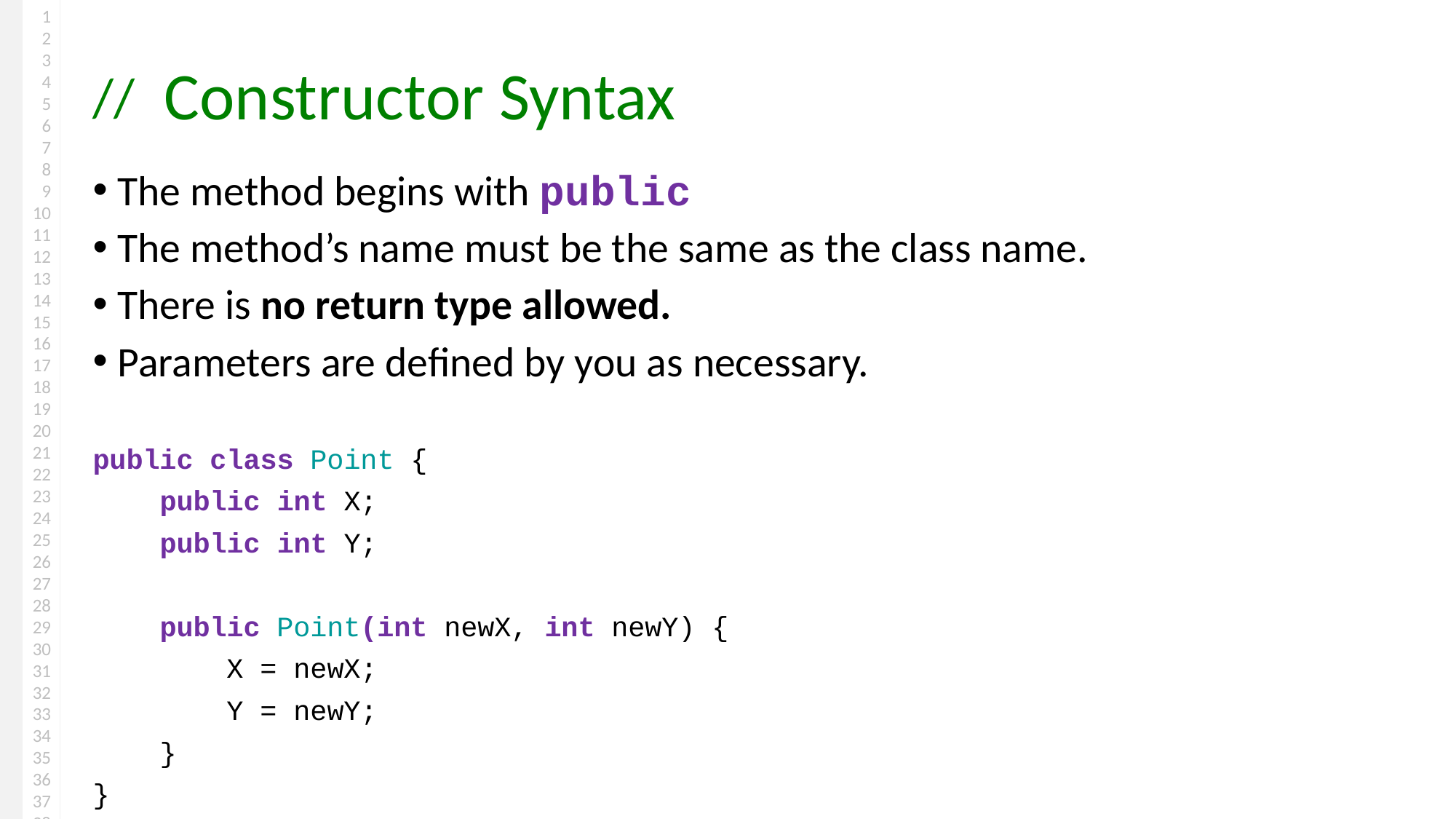

# Constructor Syntax
The method begins with public
The method’s name must be the same as the class name.
There is no return type allowed.
Parameters are defined by you as necessary.
public class Point {
    public int X;
    public int Y;

    public Point(int newX, int newY) {
        X = newX;
        Y = newY;
    }
}